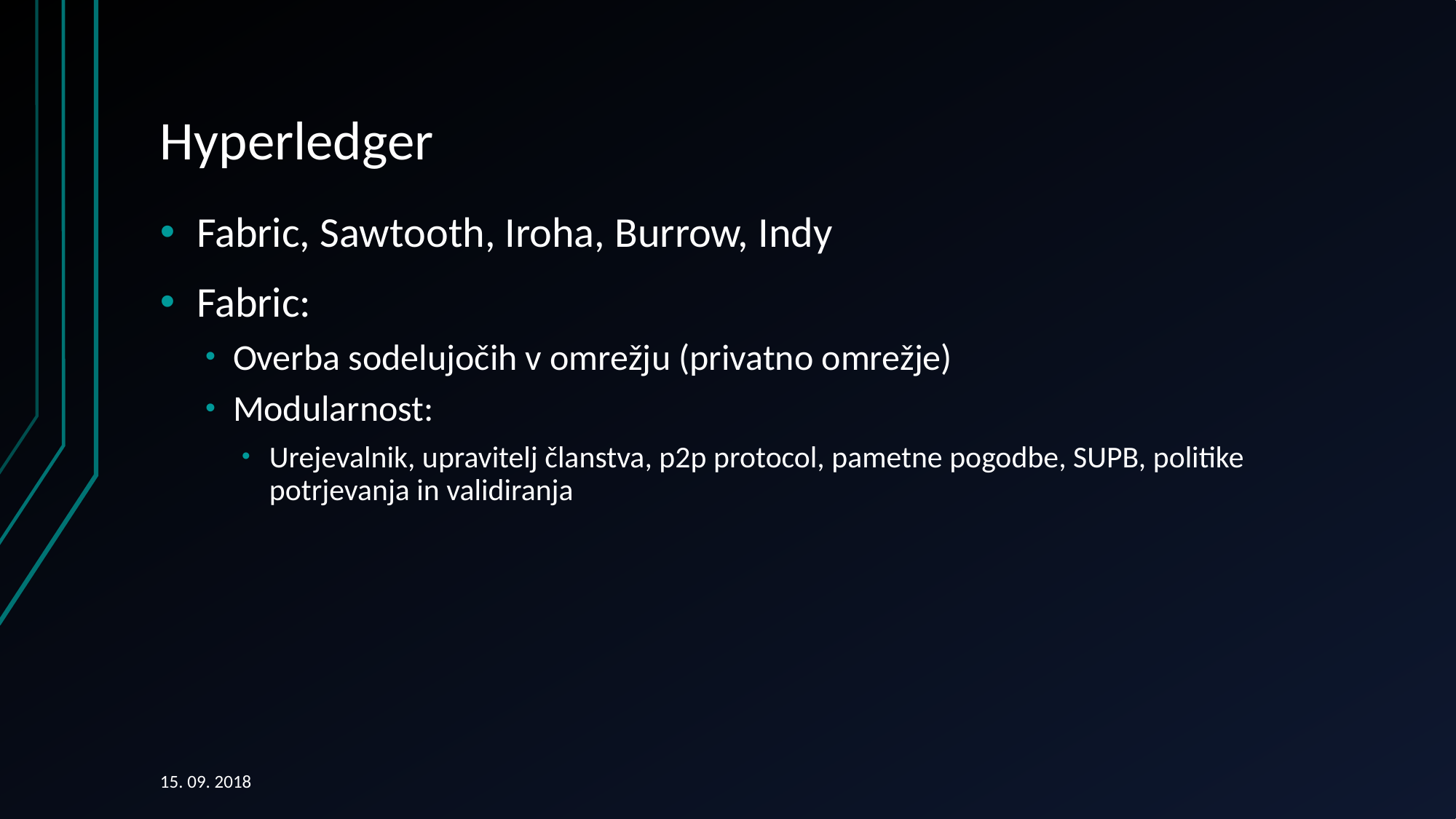

# Hyperledger
Fabric, Sawtooth, Iroha, Burrow, Indy
Fabric:
Overba sodelujočih v omrežju (privatno omrežje)
Modularnost:
Urejevalnik, upravitelj članstva, p2p protocol, pametne pogodbe, SUPB, politike potrjevanja in validiranja
15. 09. 2018